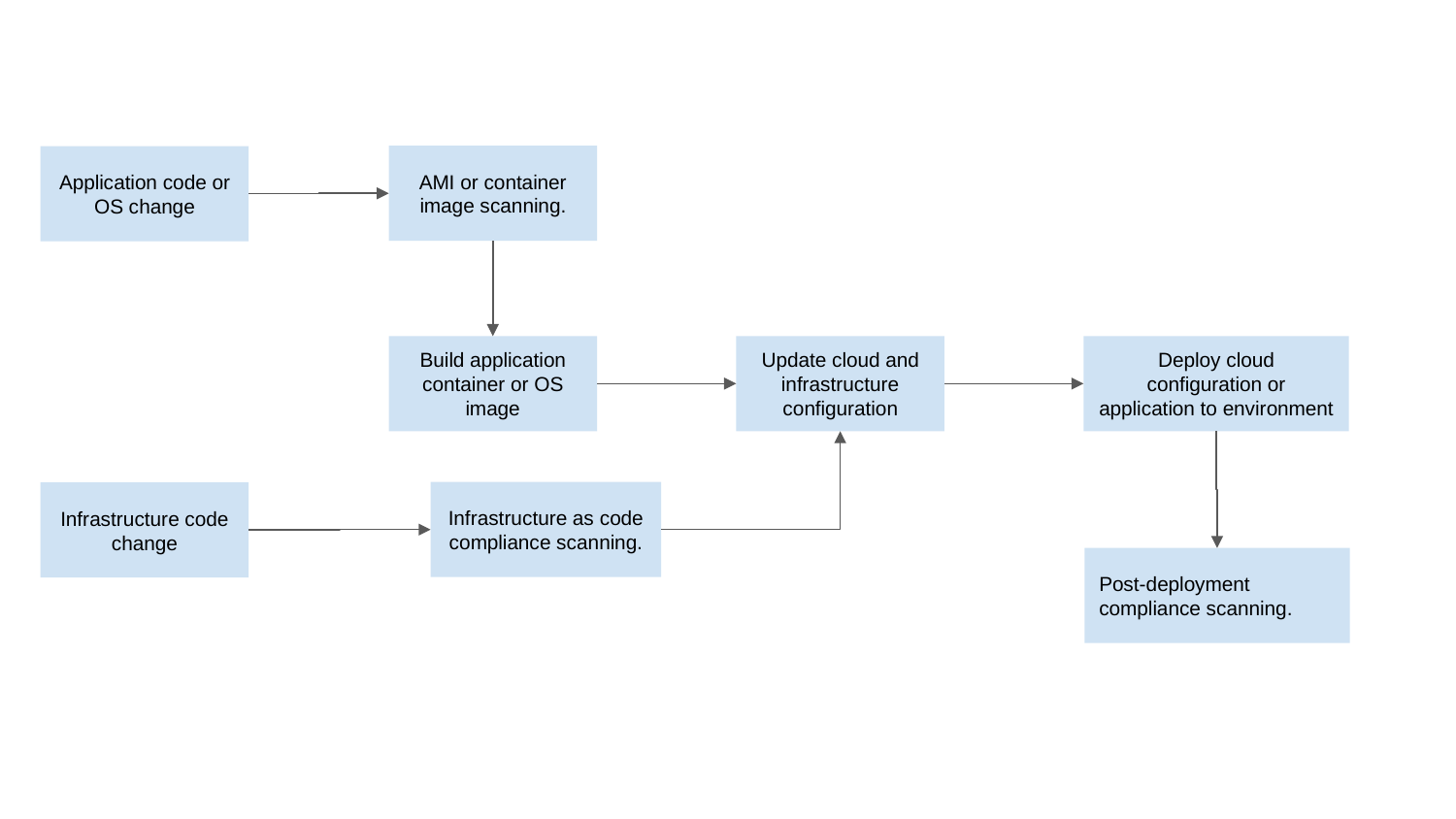

AMI or container image scanning.
Application code or OS change
Build application container or OS image
Update cloud and infrastructure configuration
Deploy cloud configuration or application to environment
Infrastructure as code compliance scanning.
Infrastructure code change
Post-deployment compliance scanning.